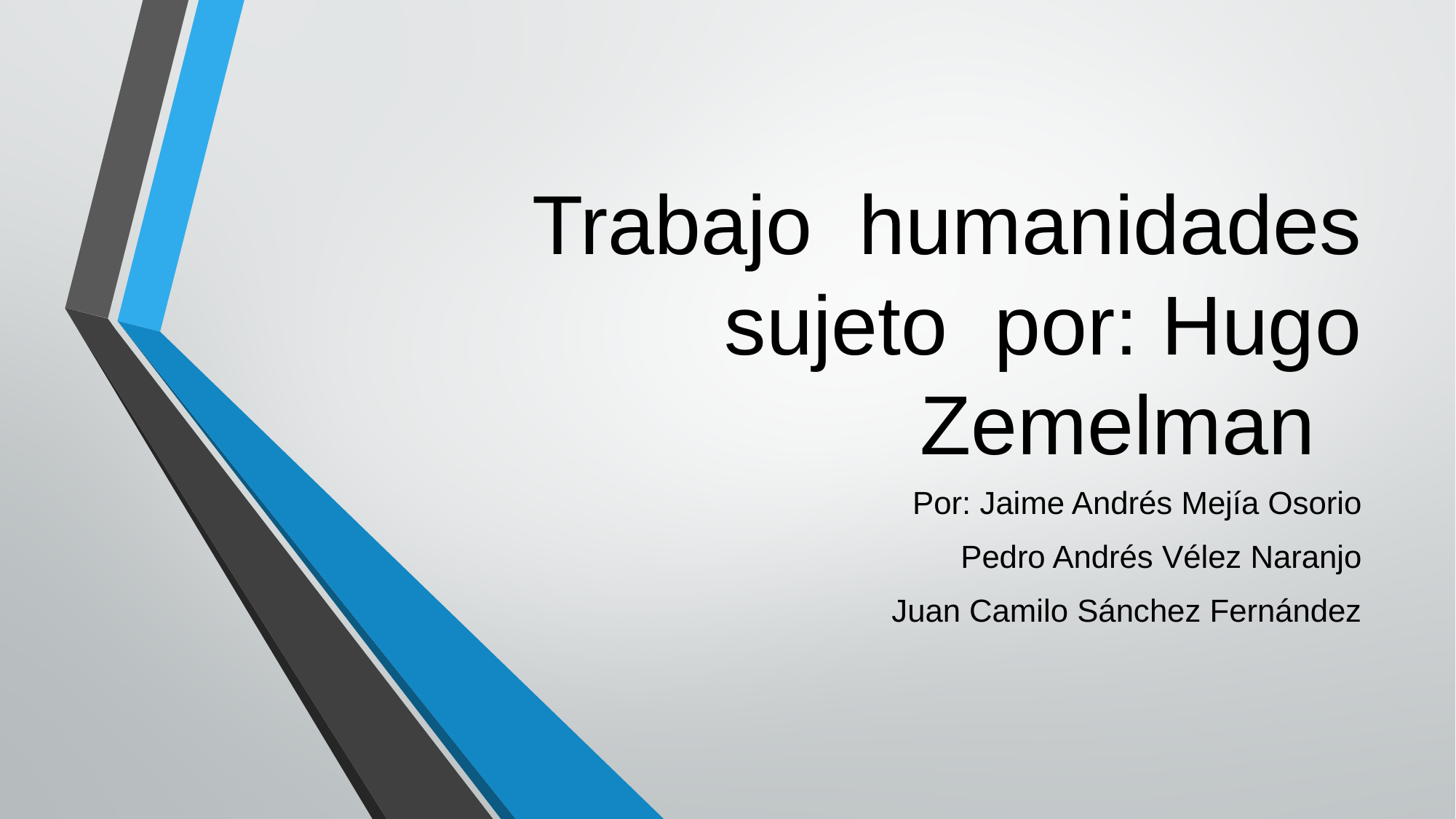

# Trabajo  humanidades sujeto  por: Hugo Zemelman
Por: Jaime Andrés Mejía Osorio
Pedro Andrés Vélez Naranjo
Juan Camilo Sánchez Fernández